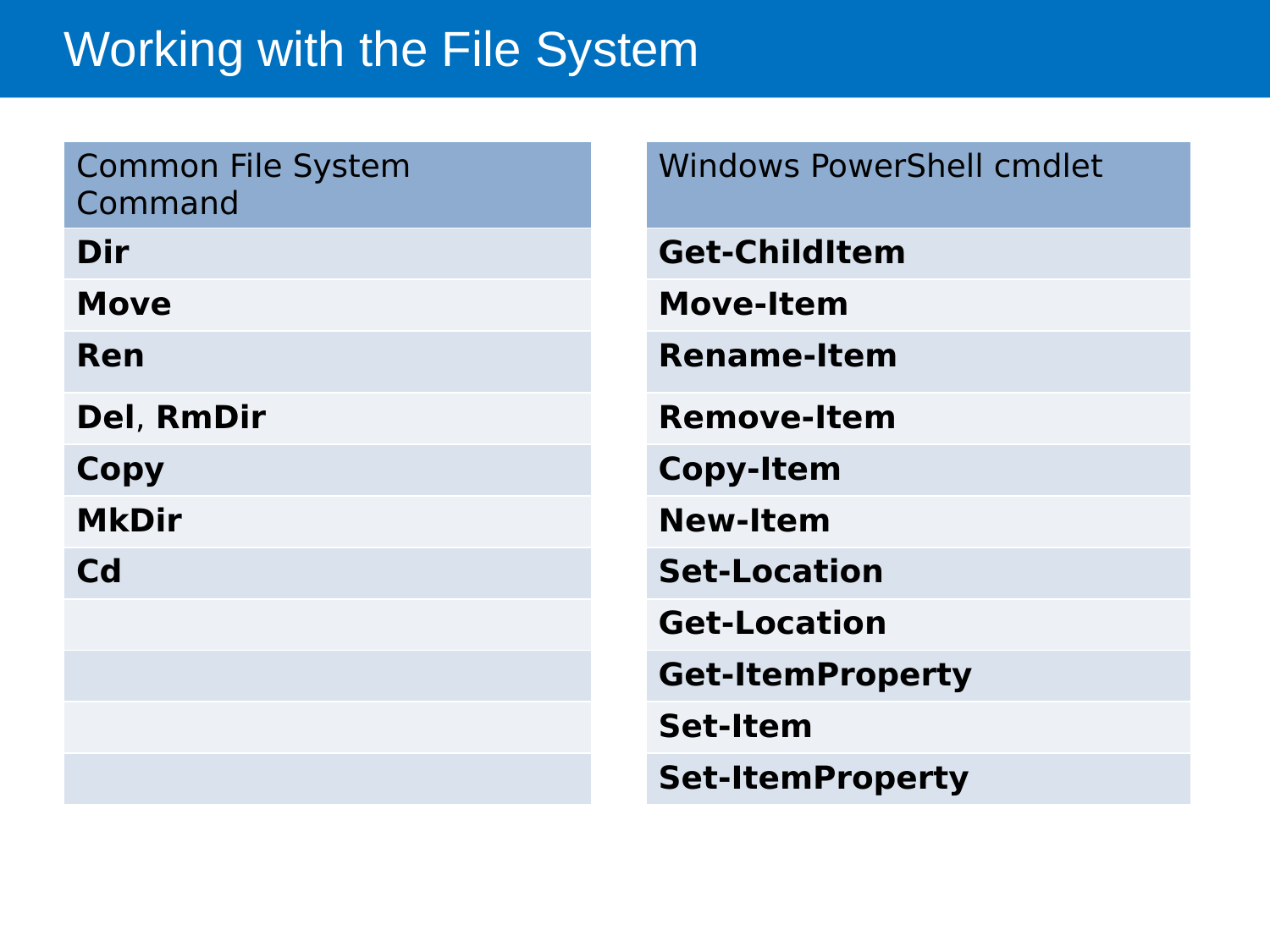

# Working with the File System
| Common File System Command |  | Windows PowerShell cmdlet |
| --- | --- | --- |
| Dir |  | Get-ChildItem |
| Move |  | Move-Item |
| Ren |  | Rename-Item |
| Del, RmDir |  | Remove-Item |
| Copy |  | Copy-Item |
| MkDir |  | New-Item |
| Cd |  | Set-Location |
|  |  | Get-Location |
|  |  | Get-ItemProperty |
|  |  | Set-Item |
|  |  | Set-ItemProperty |